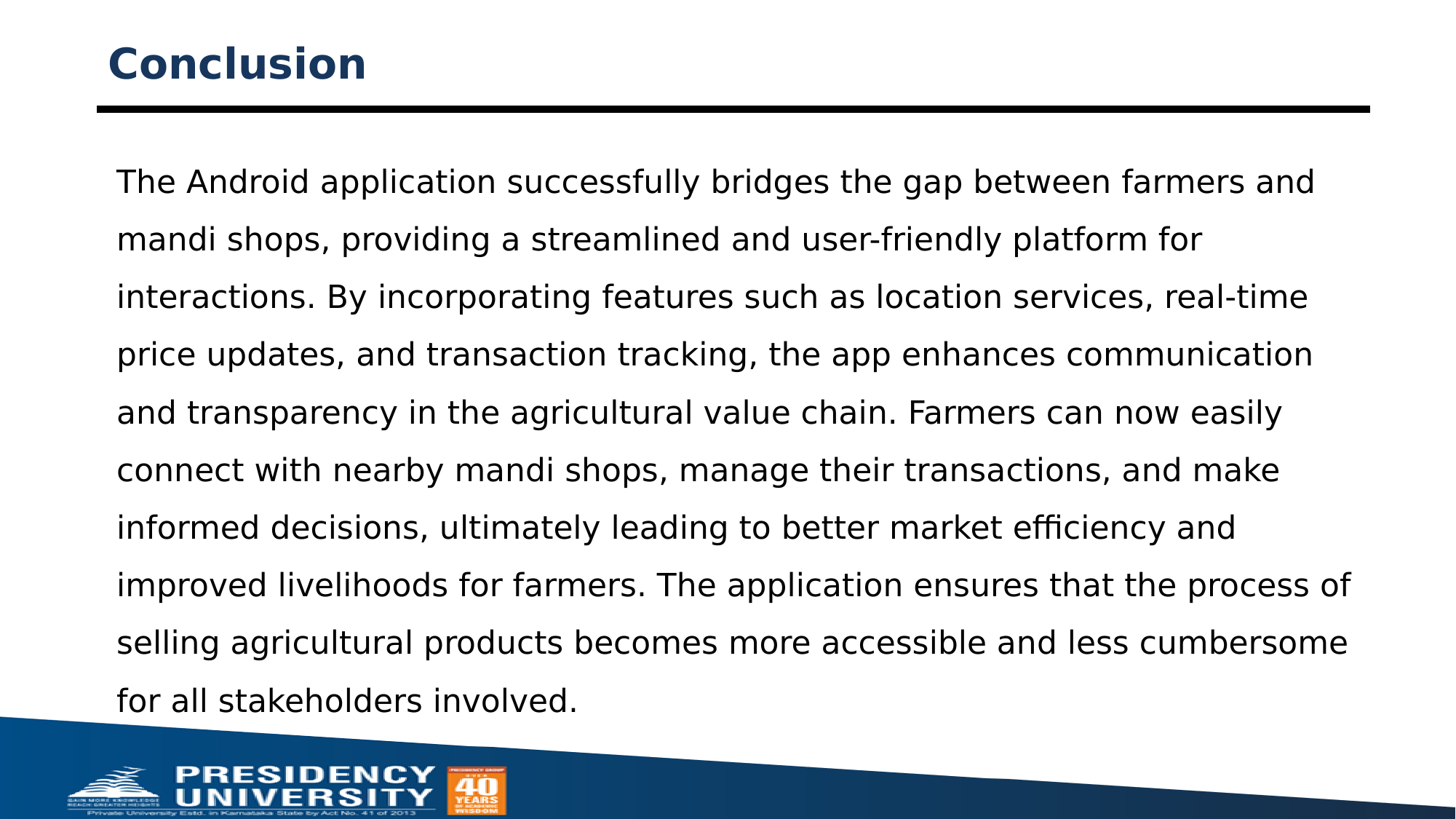

# Conclusion
The Android application successfully bridges the gap between farmers and mandi shops, providing a streamlined and user-friendly platform for interactions. By incorporating features such as location services, real-time price updates, and transaction tracking, the app enhances communication and transparency in the agricultural value chain. Farmers can now easily connect with nearby mandi shops, manage their transactions, and make informed decisions, ultimately leading to better market efficiency and improved livelihoods for farmers. The application ensures that the process of selling agricultural products becomes more accessible and less cumbersome for all stakeholders involved.